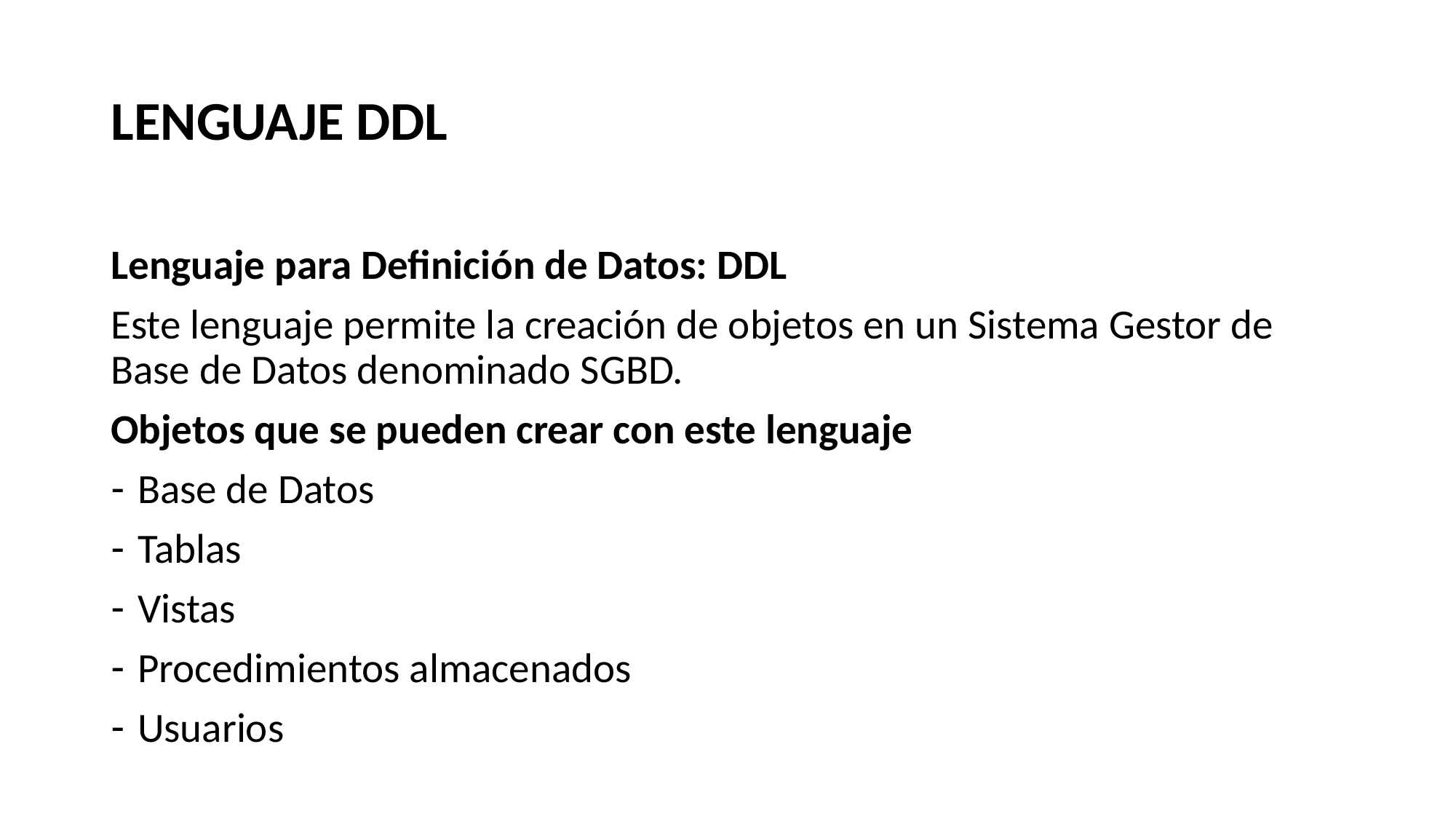

# LENGUAJE DDL
Lenguaje para Definición de Datos: DDL
Este lenguaje permite la creación de objetos en un Sistema Gestor de Base de Datos denominado SGBD.
Objetos que se pueden crear con este lenguaje
Base de Datos
Tablas
Vistas
Procedimientos almacenados
Usuarios